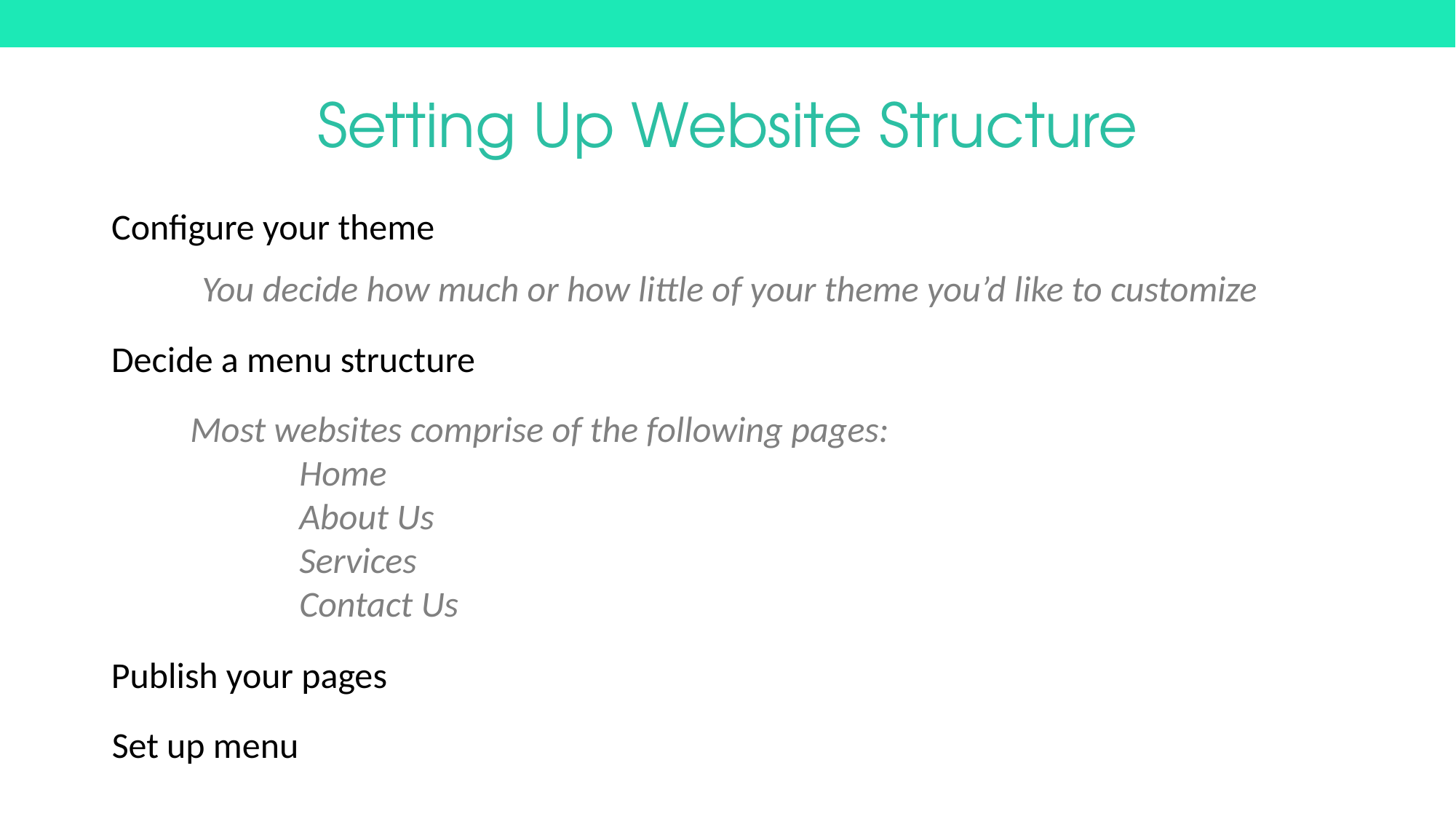

Setting Up Website Structure
Configure your theme
You decide how much or how little of your theme you’d like to customize
Decide a menu structure
Most websites comprise of the following pages:
	Home
	About Us
	Services
	Contact Us
Publish your pages
Set up menu